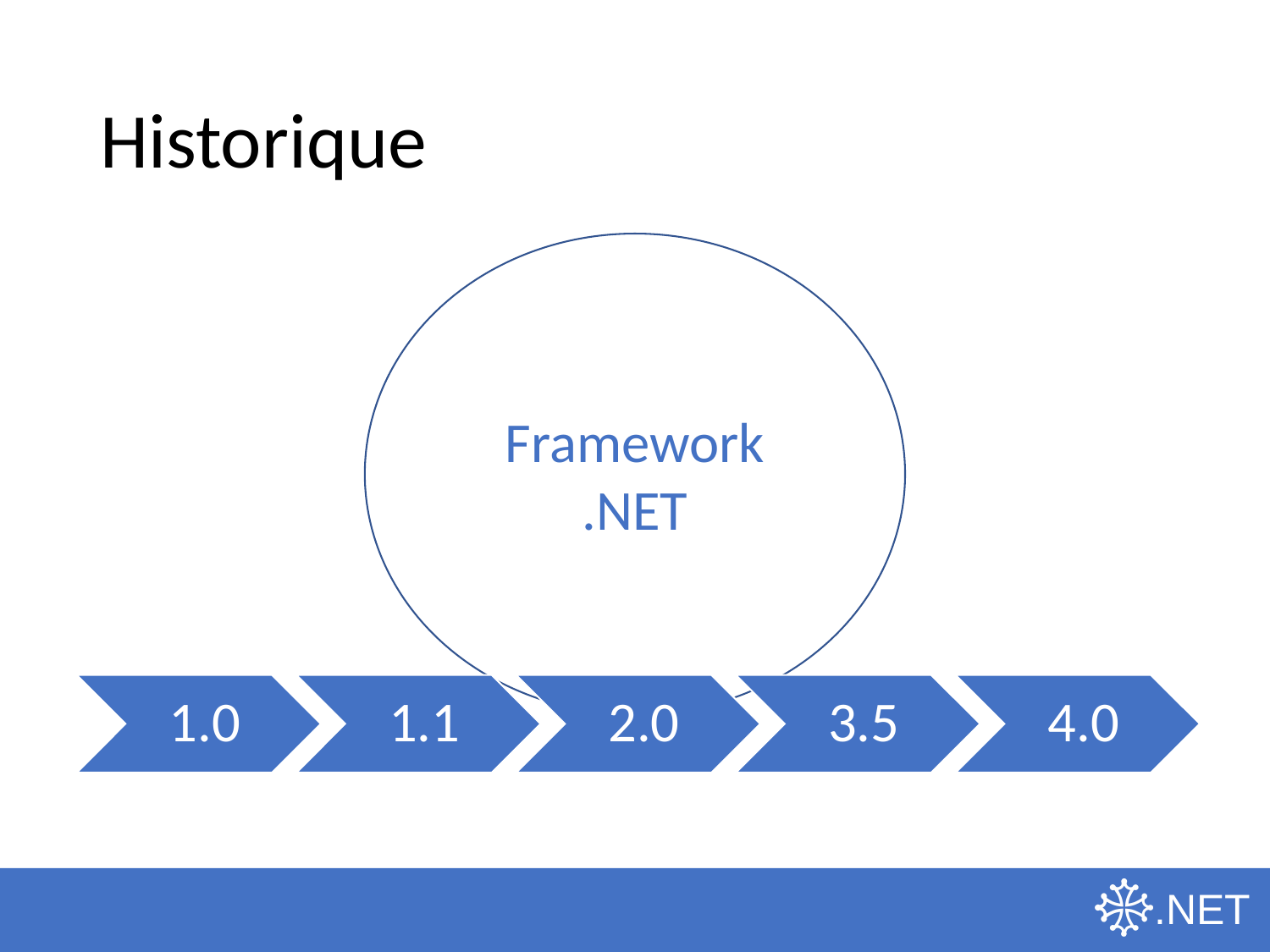

# Historique
Framework
.NET
1.0
1.1
2.0
3.5
4.0